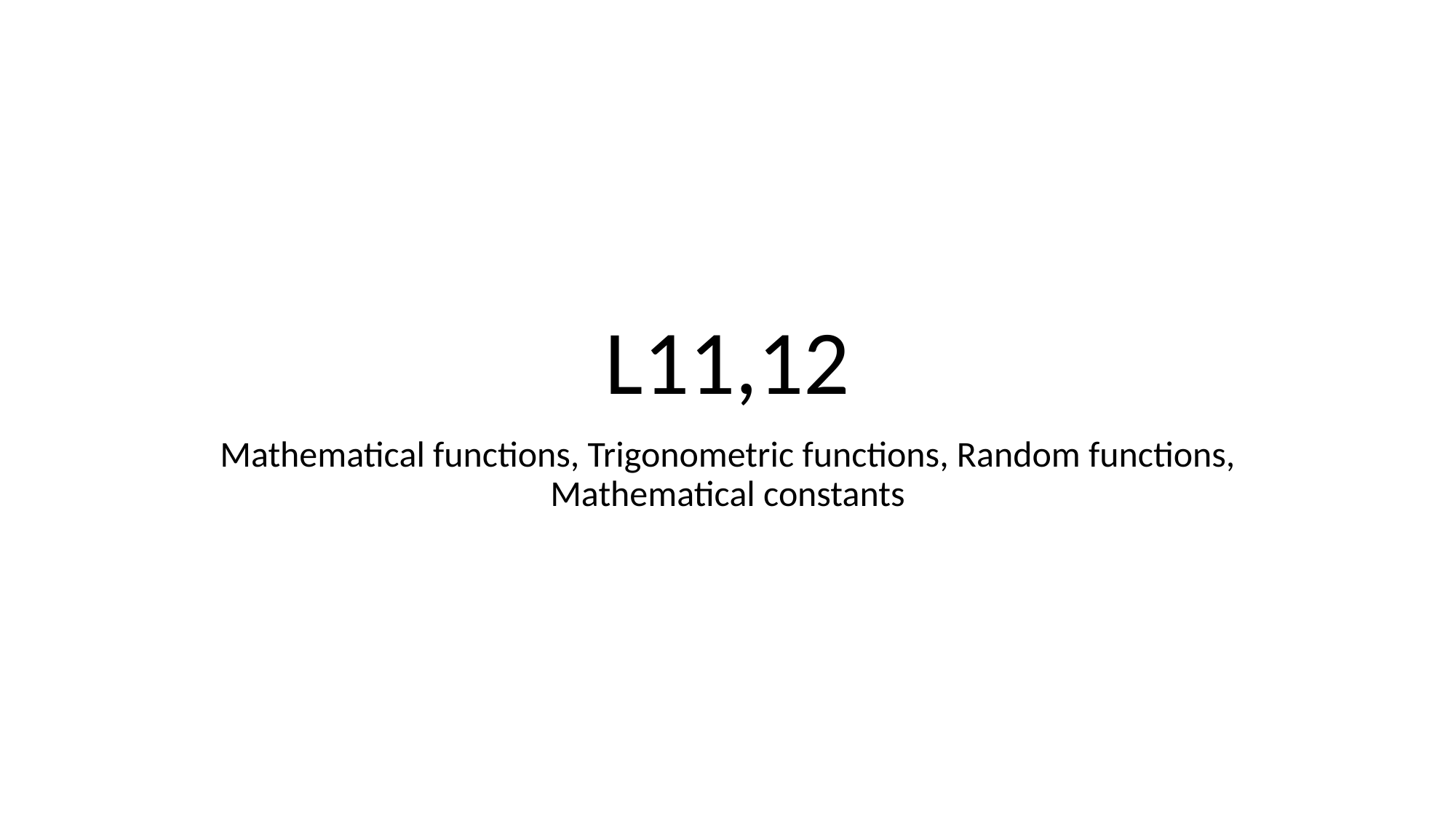

# L11,12
Mathematical functions, Trigonometric functions, Random functions, Mathematical constants